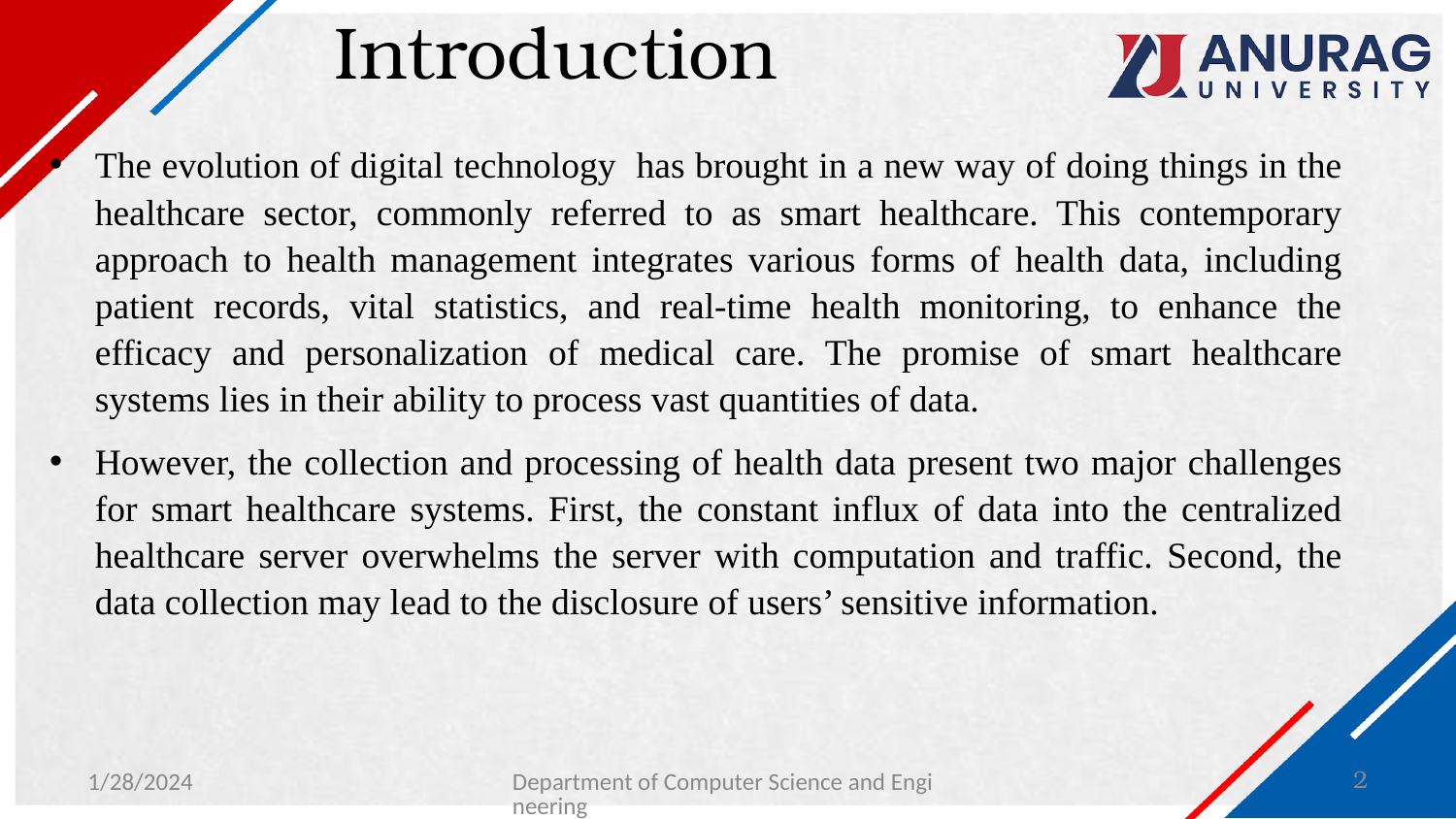

# Introduction
The evolution of digital technology  has brought in a new way of doing things in the healthcare sector, commonly referred to as smart healthcare. This contemporary approach to health management integrates various forms of health data, including patient records, vital statistics, and real-time health monitoring, to enhance the efficacy and personalization of medical care. The promise of smart healthcare systems lies in their ability to process vast quantities of data.
However, the collection and processing of health data present two major challenges for smart healthcare systems. First, the constant influx of data into the centralized healthcare server overwhelms the server with computation and traffic. Second, the data collection may lead to the disclosure of users’ sensitive information.

1/28/2024
Department of Computer Science and Engineering
2